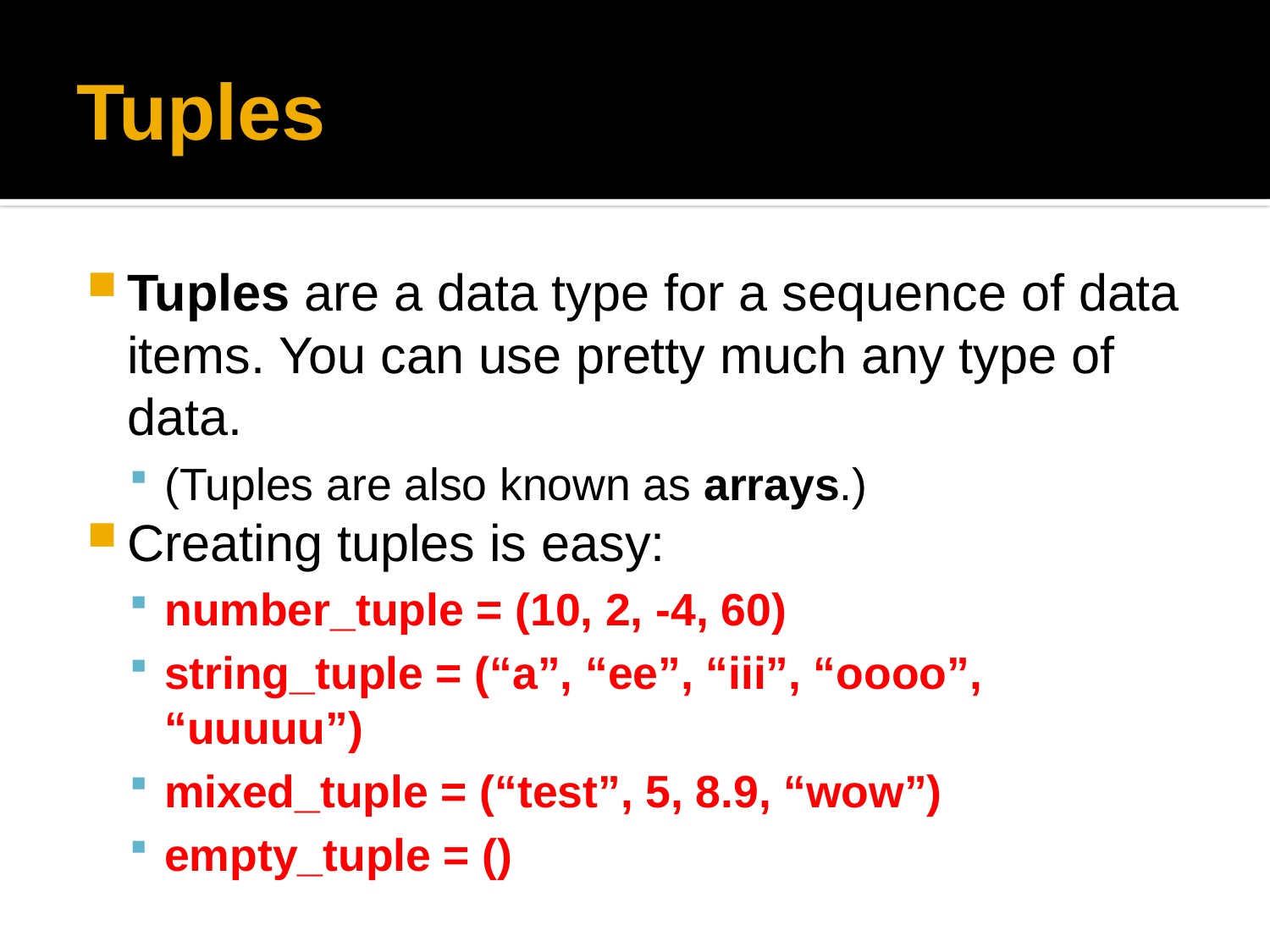

# Tuples
Tuples are a data type for a sequence of data items. You can use pretty much any type of data.
(Tuples are also known as arrays.)
Creating tuples is easy:
number_tuple = (10, 2, -4, 60)
string_tuple = (“a”, “ee”, “iii”, “oooo”, “uuuuu”)
mixed_tuple = (“test”, 5, 8.9, “wow”)
empty_tuple = ()